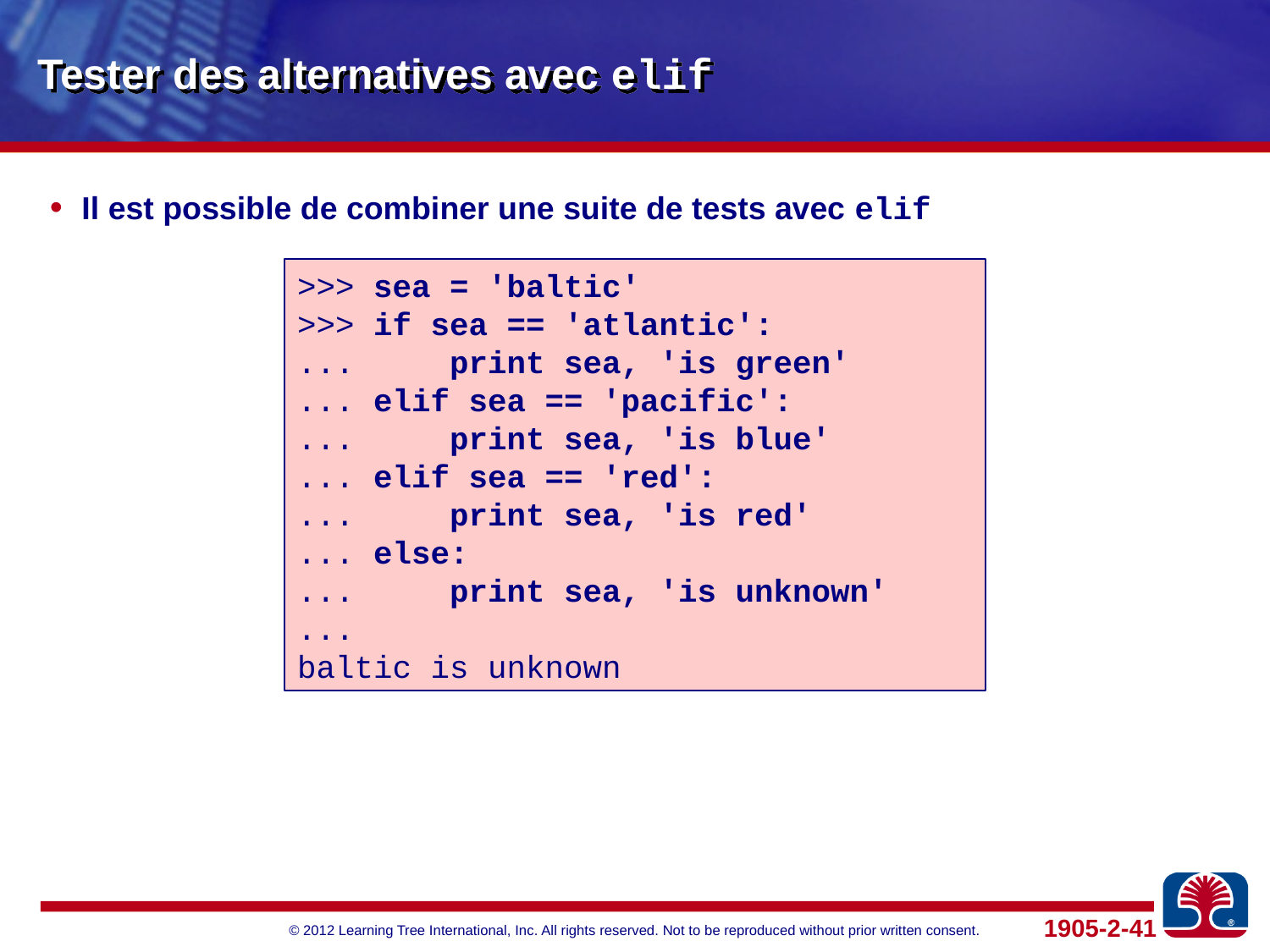

# Tester des alternatives avec elif
Il est possible de combiner une suite de tests avec elif

>>> sea = 'baltic'
>>> if sea == 'atlantic':
...     print sea, 'is green'
... elif sea == 'pacific':
...     print sea, 'is blue'
... elif sea == 'red':
...     print sea, 'is red'
... else:
...     print sea, 'is unknown'
...
baltic is unknown